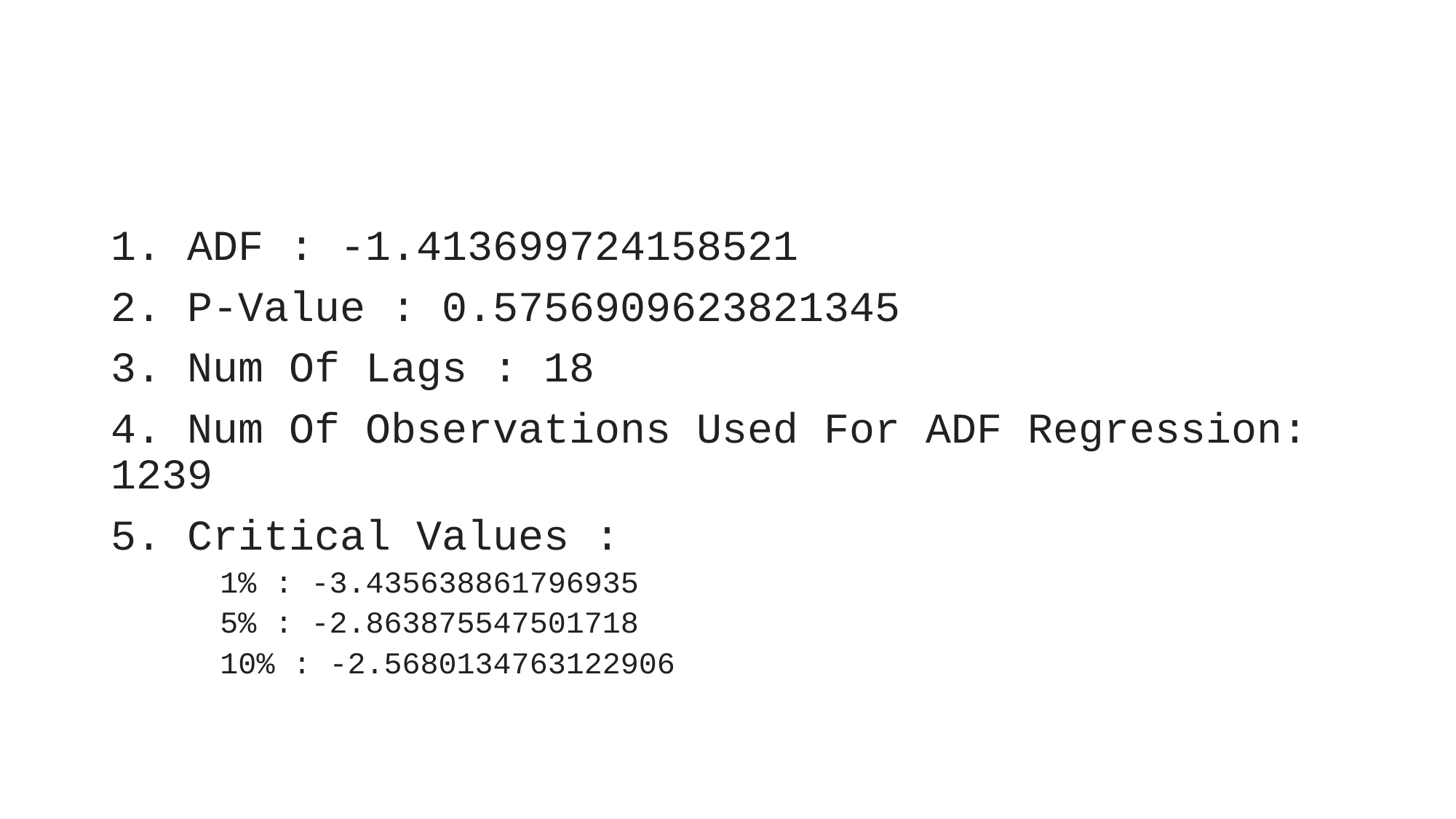

#
1. ADF : -1.413699724158521
2. P-Value : 0.5756909623821345
3. Num Of Lags : 18
4. Num Of Observations Used For ADF Regression: 1239
5. Critical Values :
1% : -3.435638861796935
5% : -2.863875547501718
10% : -2.5680134763122906